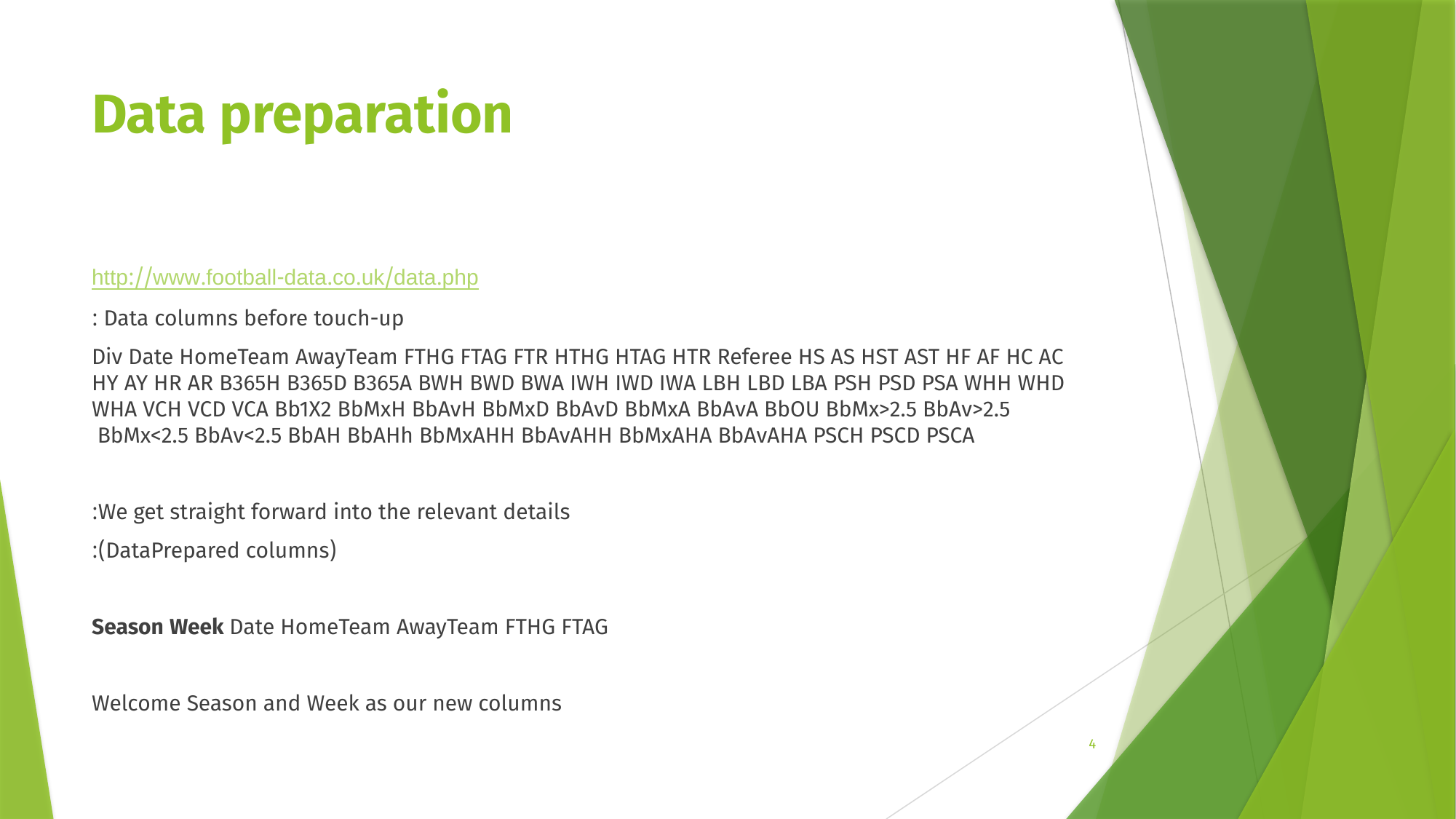

# Data preparation
http://www.football-data.co.uk/data.php
Data columns before touch-up :
Div Date HomeTeam AwayTeam FTHG FTAG FTR HTHG HTAG HTR Referee HS AS HST AST HF AF HC AC HY AY HR AR B365H B365D B365A BWH BWD BWA IWH IWD IWA LBH LBD LBA PSH PSD PSA WHH WHD WHA VCH VCD VCA Bb1X2 BbMxH BbAvH BbMxD BbAvD BbMxA BbAvA BbOU BbMx>2.5 BbAv>2.5 BbMx<2.5 BbAv<2.5 BbAH BbAHh BbMxAHH BbAvAHH BbMxAHA BbAvAHA PSCH PSCD PSCA

We get straight forward into the relevant details:
(DataPrepared columns):

Season Week Date HomeTeam AwayTeam FTHG FTAG

Welcome Season and Week as our new columns

4